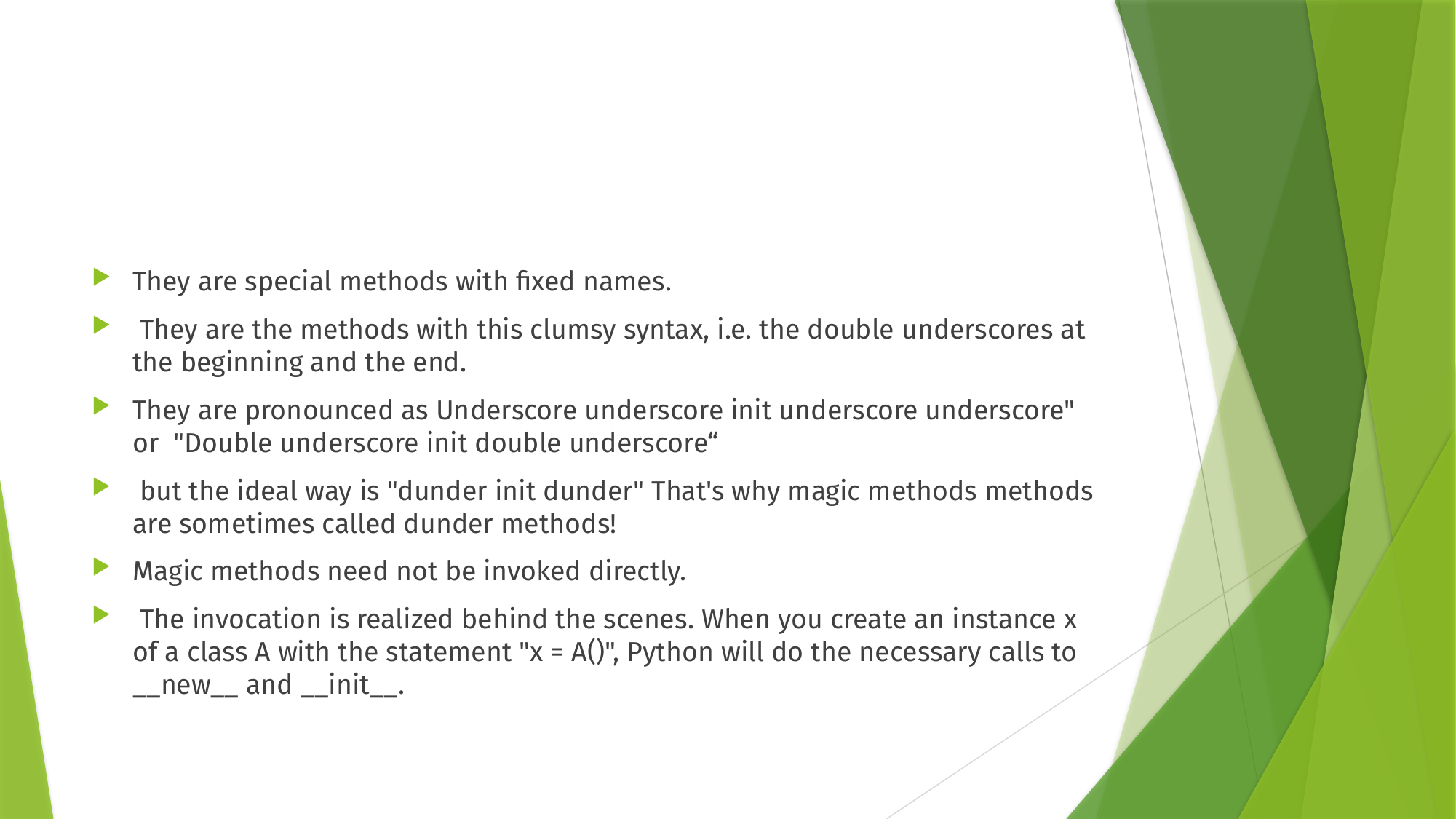

#
They are special methods with fixed names.
 They are the methods with this clumsy syntax, i.e. the double underscores at the beginning and the end.
They are pronounced as Underscore underscore init underscore underscore" or  "Double underscore init double underscore“
 but the ideal way is "dunder init dunder" That's why magic methods methods are sometimes called dunder methods!
Magic methods need not be invoked directly.
 The invocation is realized behind the scenes. When you create an instance x of a class A with the statement "x = A()", Python will do the necessary calls to __new__ and __init__.